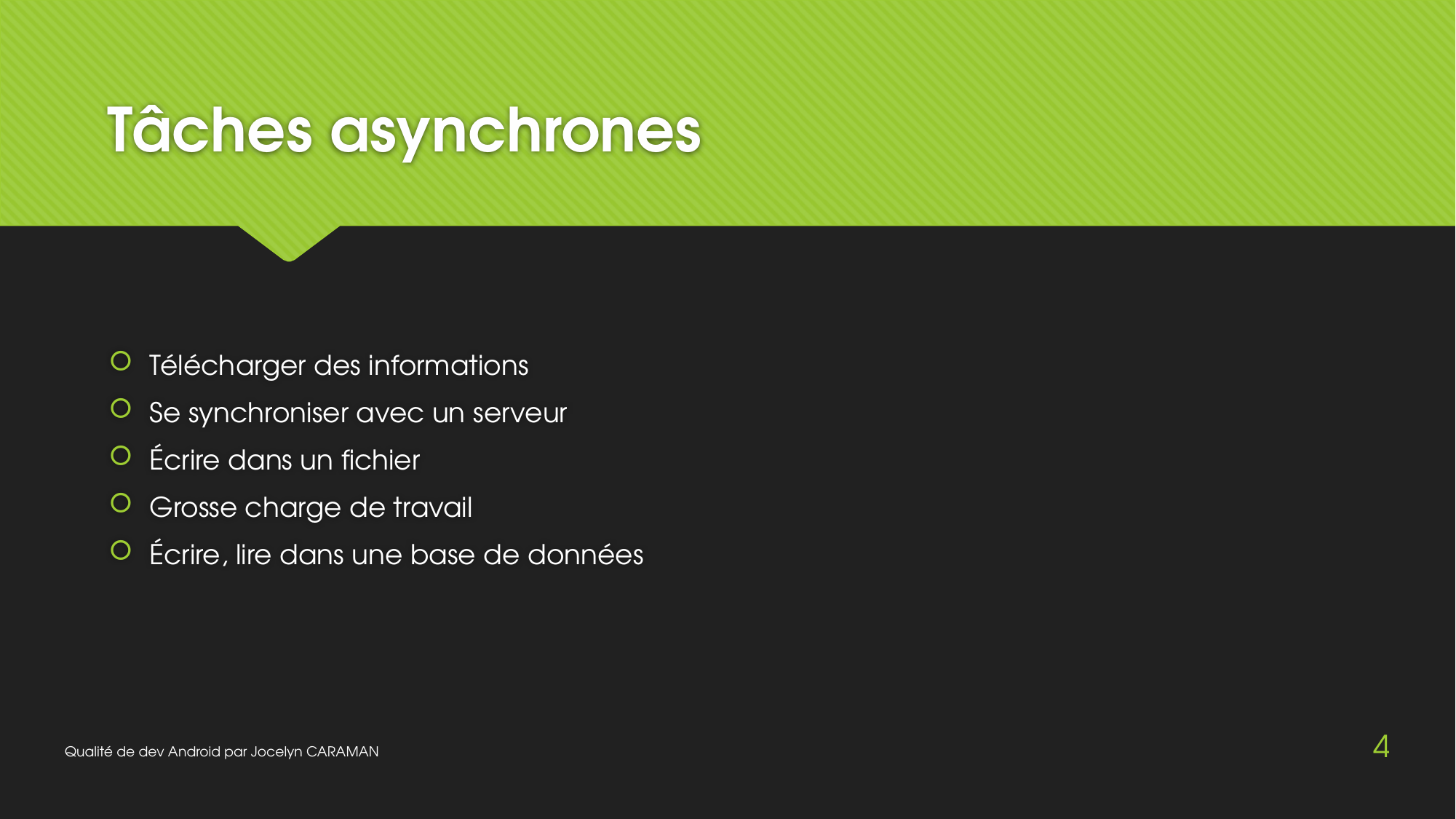

# Tâches asynchrones
Télécharger des informations
Se synchroniser avec un serveur
Écrire dans un fichier
Grosse charge de travail
Écrire, lire dans une base de données

4
Qualité de dev Android par Jocelyn CARAMAN